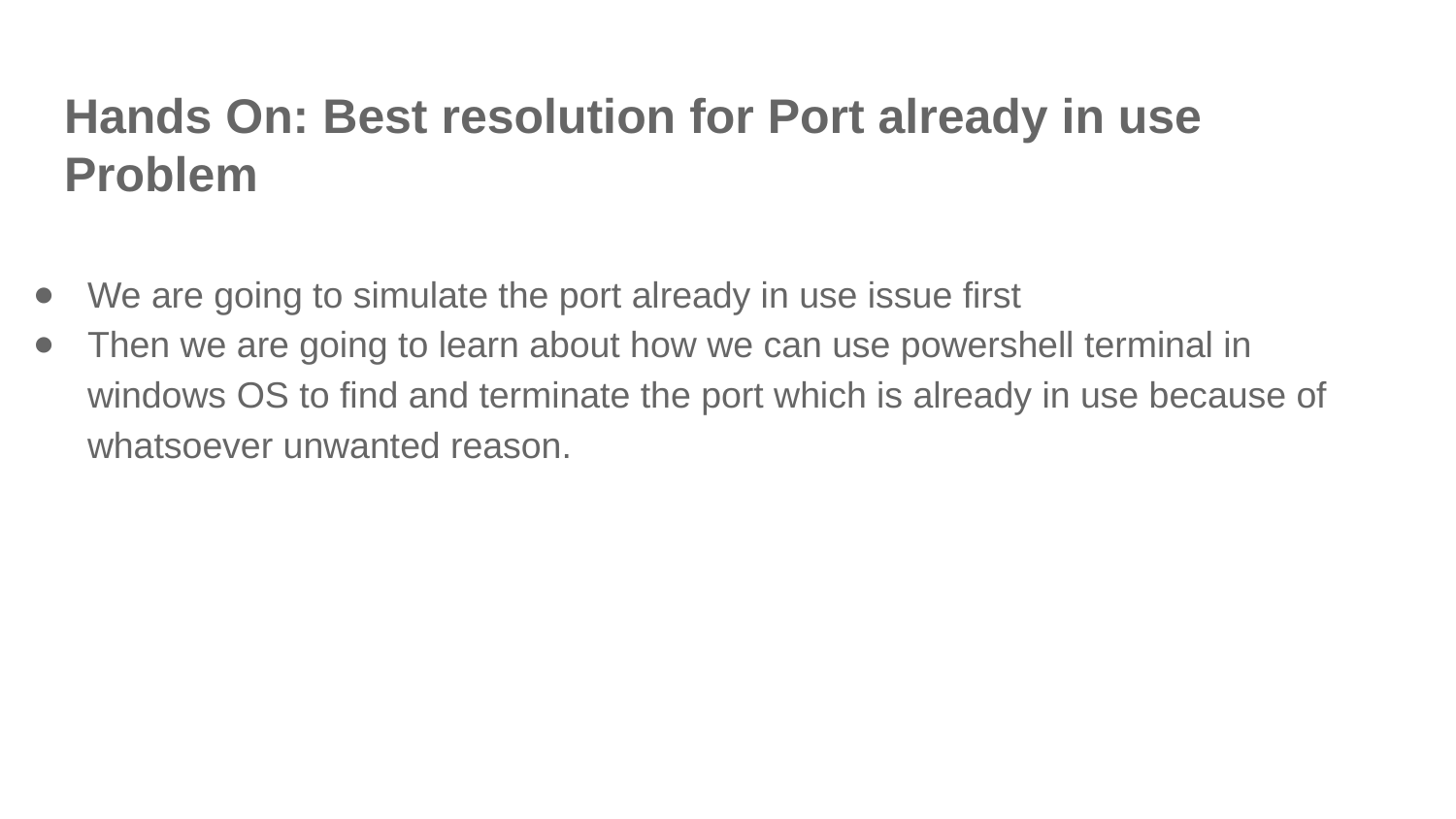

# Hands On: Best resolution for Port already in use Problem
We are going to simulate the port already in use issue first
Then we are going to learn about how we can use powershell terminal in windows OS to find and terminate the port which is already in use because of whatsoever unwanted reason.